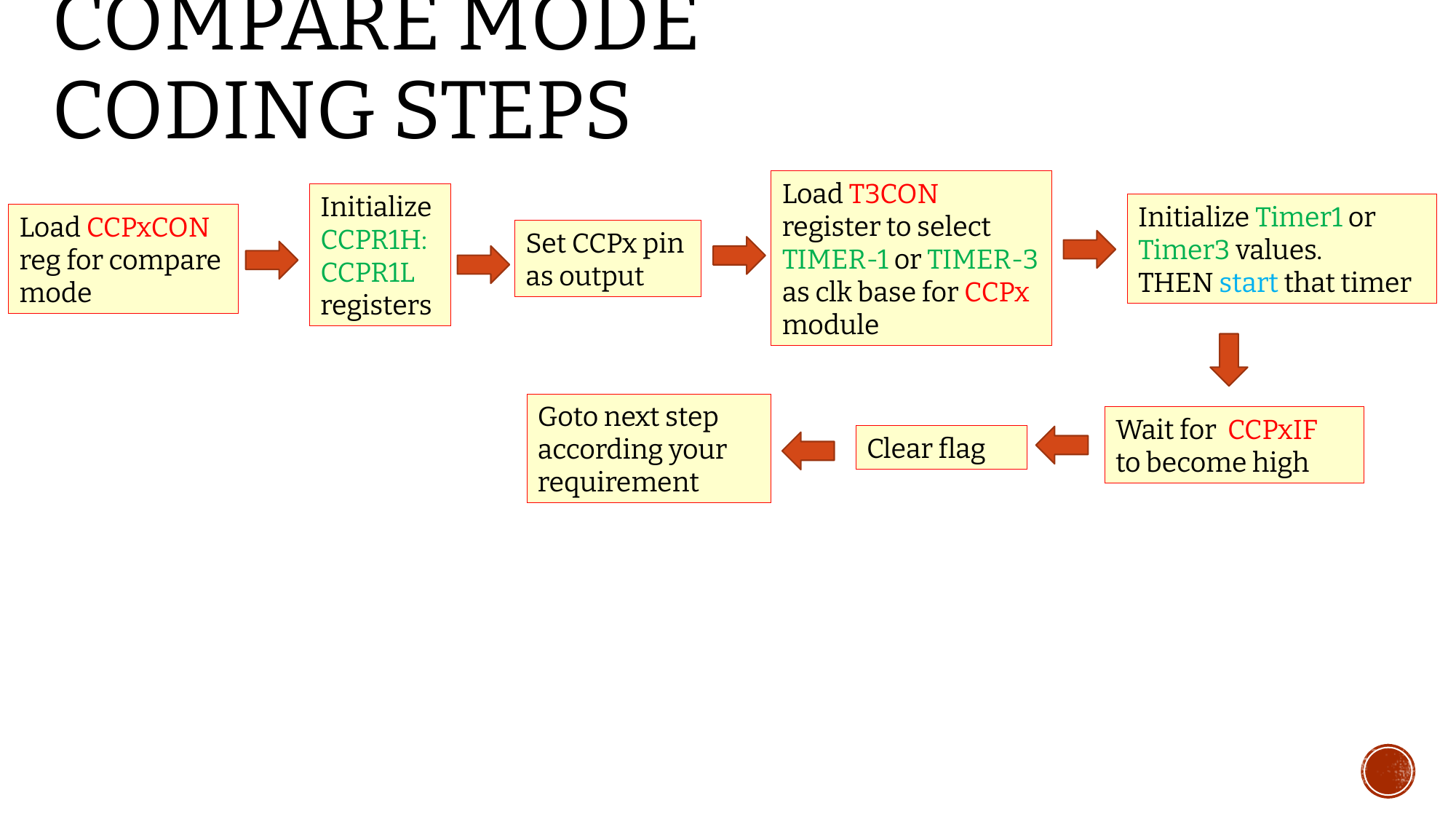

# Compare MODE coding steps
Load T3CON register to select TIMER-1 or TIMER-3 as clk base for CCPx module
Initialize CCPR1H:CCPR1L registers
Initialize Timer1 or Timer3 values.
THEN start that timer
Load CCPxCON  reg for compare mode
Set CCPx pin as output

Goto next step according your requirement
Wait for  CCPxIF
to become high
Clear flag